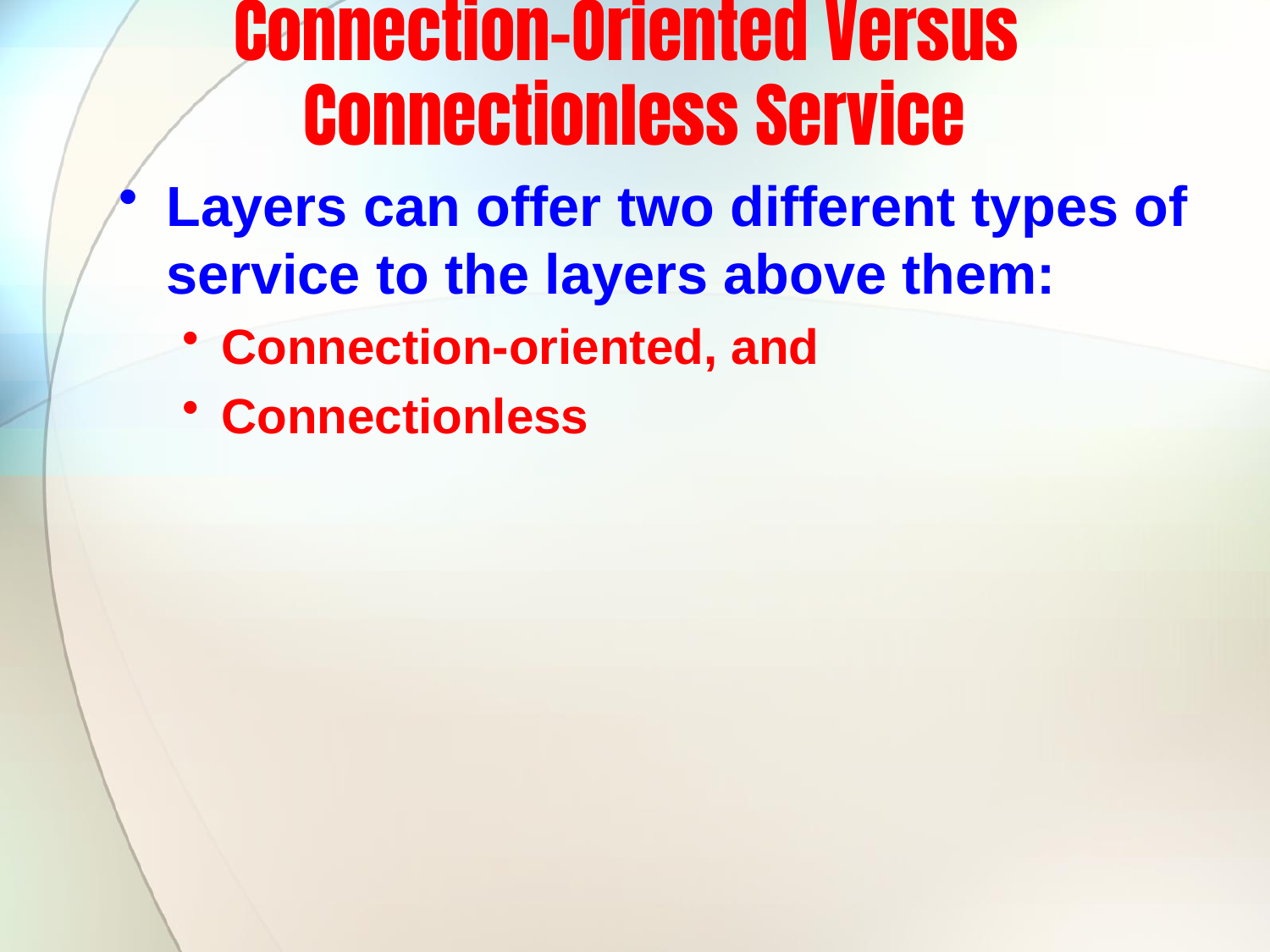

# Connection-Oriented Versus Connectionless Service
Layers can offer two different types of service to the layers above them:
Connection-oriented, and
Connectionless